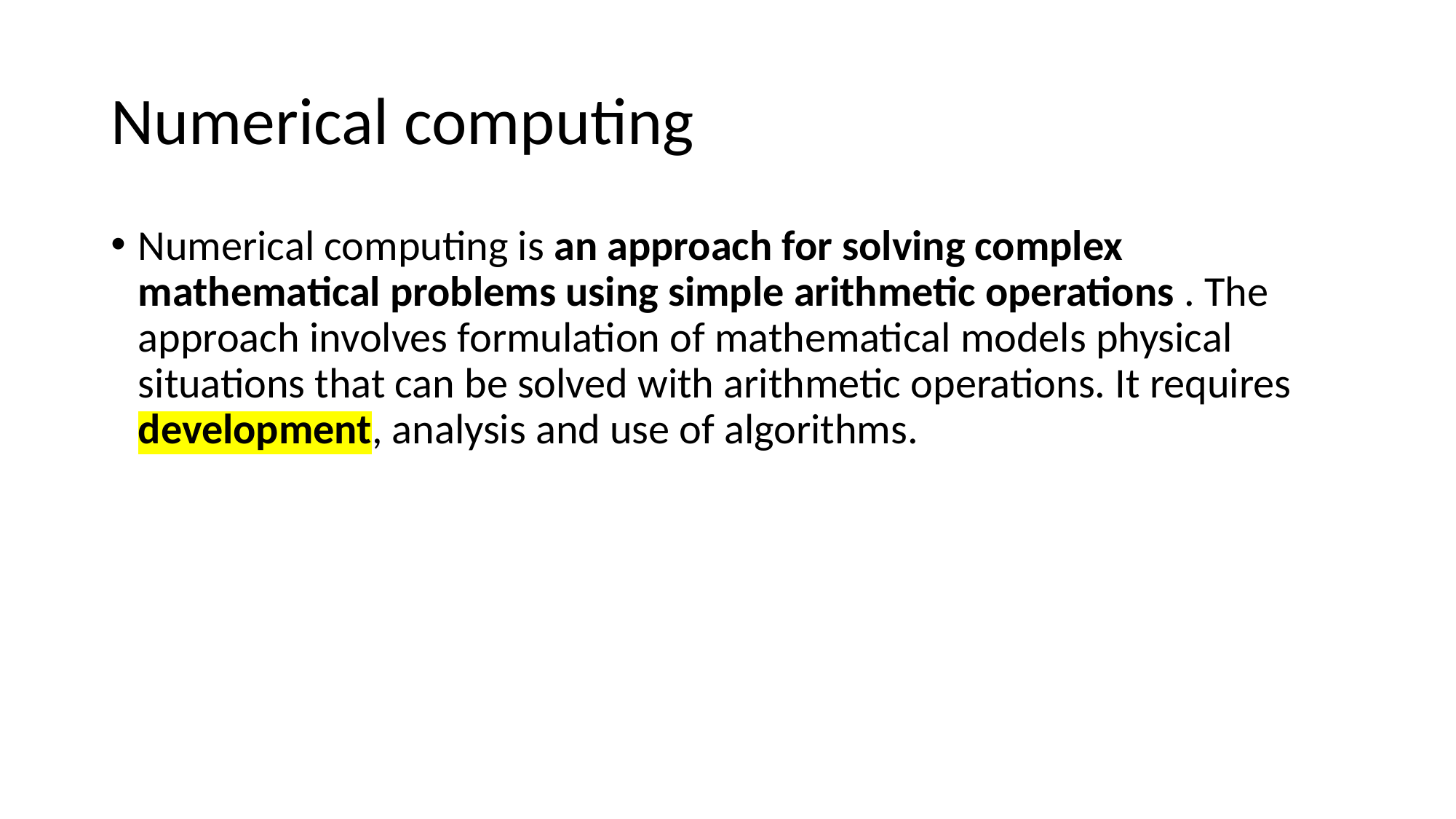

# Numerical computing
Numerical computing is an approach for solving complex mathematical problems using simple arithmetic operations . The approach involves formulation of mathematical models physical situations that can be solved with arithmetic operations. It requires development, analysis and use of algorithms.